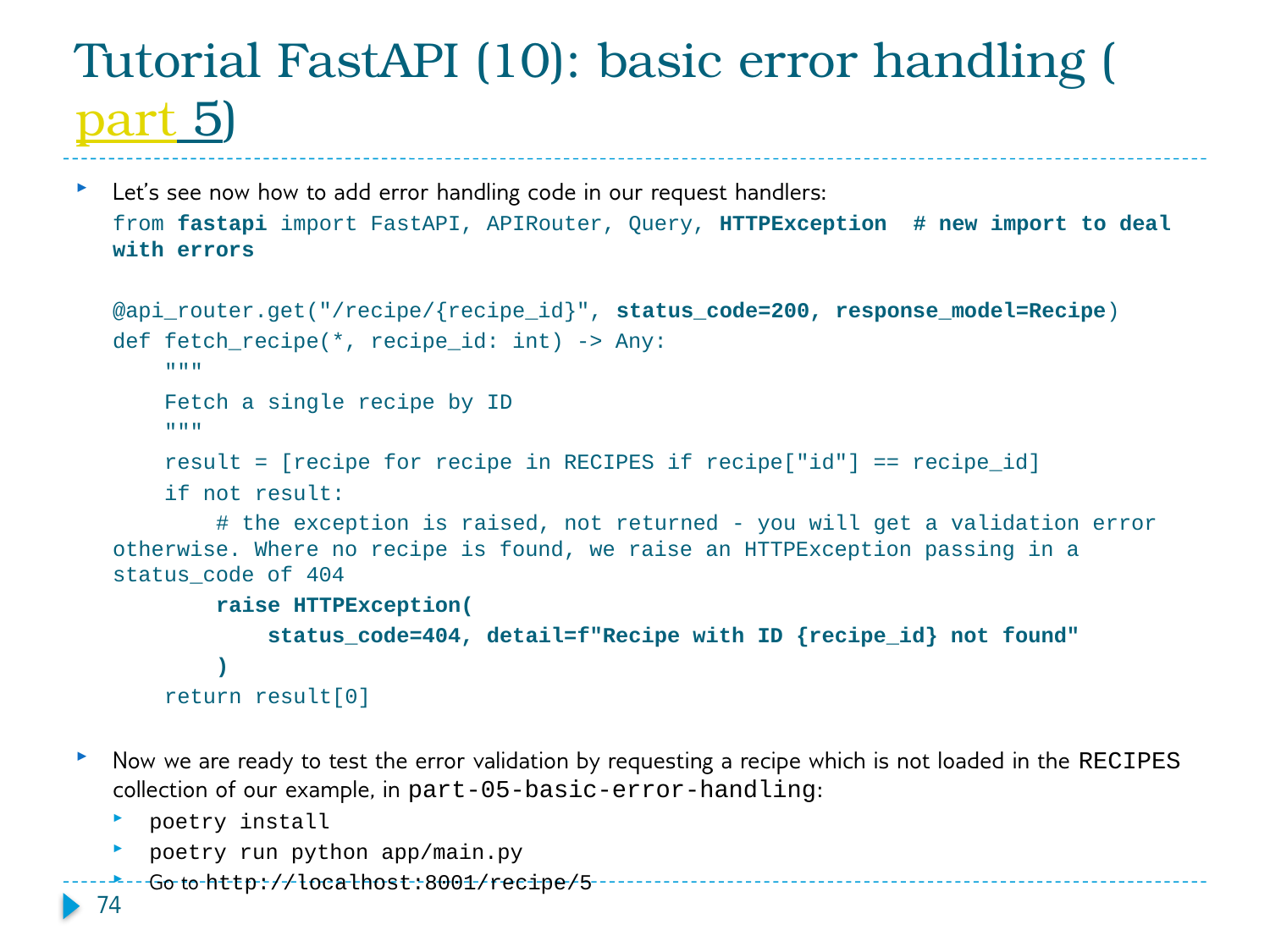

# Tutorial FastAPI (10): basic error handling (part 5)
Let’s see now how to add error handling code in our request handlers:
from fastapi import FastAPI, APIRouter, Query, HTTPException  # new import to deal with errors

@api_router.get("/recipe/{recipe_id}", status_code=200, response_model=Recipe)
def fetch_recipe(*, recipe_id: int) -> Any:
    """
    Fetch a single recipe by ID
    """
    result = [recipe for recipe in RECIPES if recipe["id"] == recipe_id]
    if not result:
        # the exception is raised, not returned - you will get a validation error otherwise. Where no recipe is found, we raise an HTTPException passing in a status_code of 404
        raise HTTPException(
            status_code=404, detail=f"Recipe with ID {recipe_id} not found"
        )
    return result[0]

Now we are ready to test the error validation by requesting a recipe which is not loaded in the RECIPES collection of our example, in part-05-basic-error-handling:
poetry install
poetry run python app/main.py
Go to http://localhost:8001/recipe/5
74